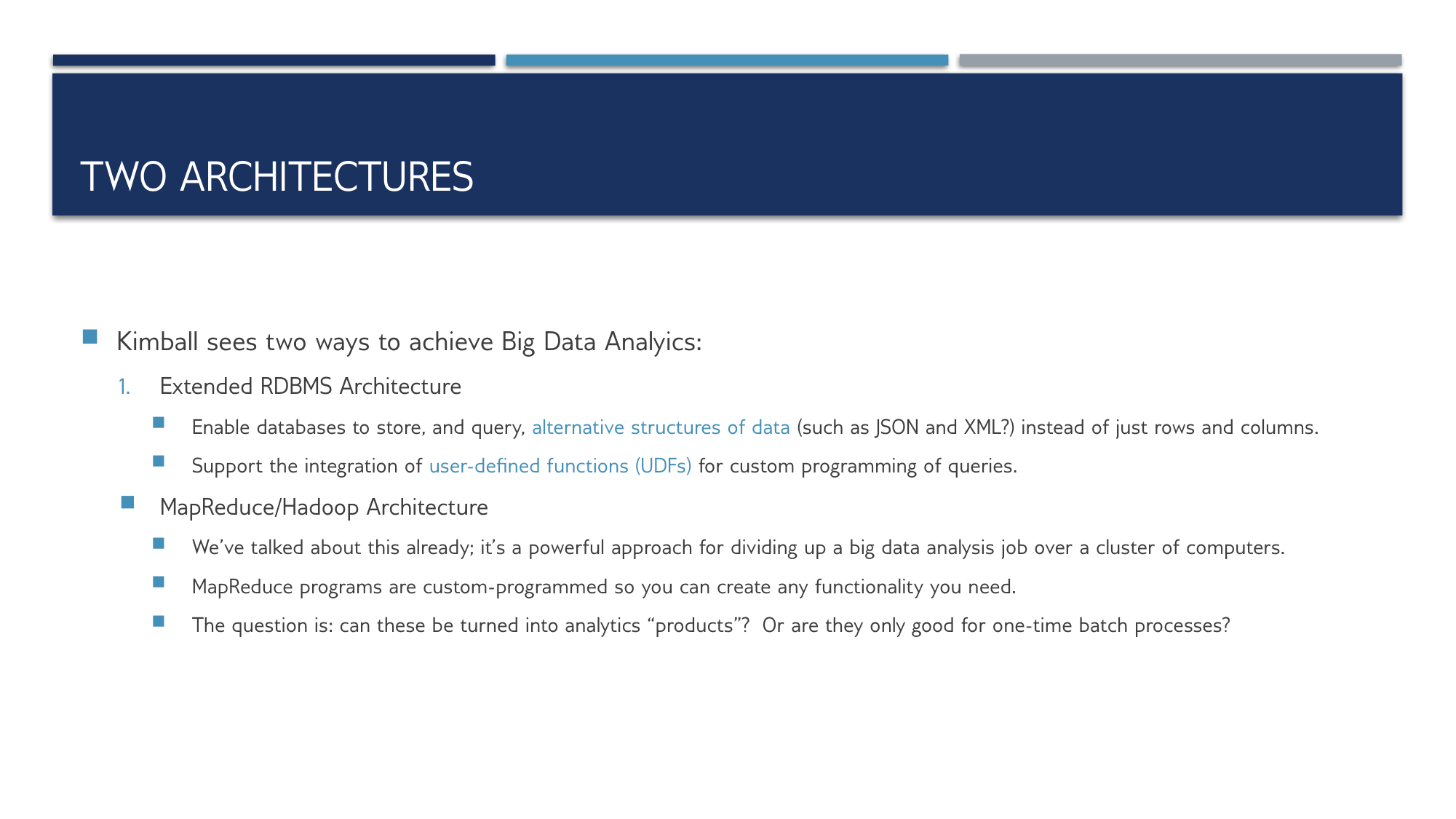

# Two architectures
Kimball sees two ways to achieve Big Data Analyics:
Extended RDBMS Architecture
Enable databases to store, and query, alternative structures of data (such as JSON and XML?) instead of just rows and columns.
Support the integration of user-defined functions (UDFs) for custom programming of queries.
MapReduce/Hadoop Architecture
We’ve talked about this already; it’s a powerful approach for dividing up a big data analysis job over a cluster of computers.
MapReduce programs are custom-programmed so you can create any functionality you need.
The question is: can these be turned into analytics “products”?  Or are they only good for one-time batch processes?